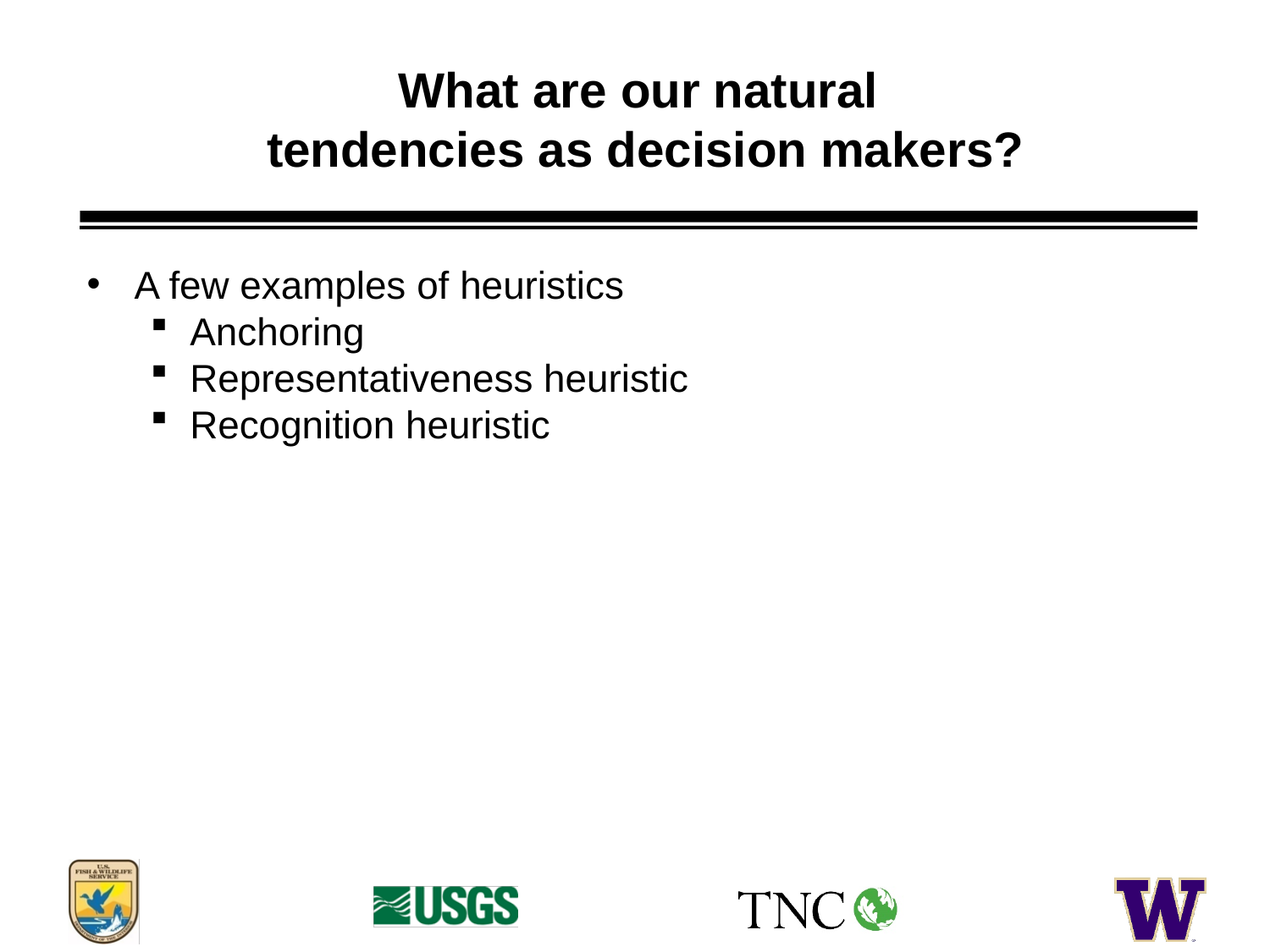

# What are our natural tendencies as decision makers?
A few examples of heuristics
Anchoring
Representativeness heuristic
Recognition heuristic